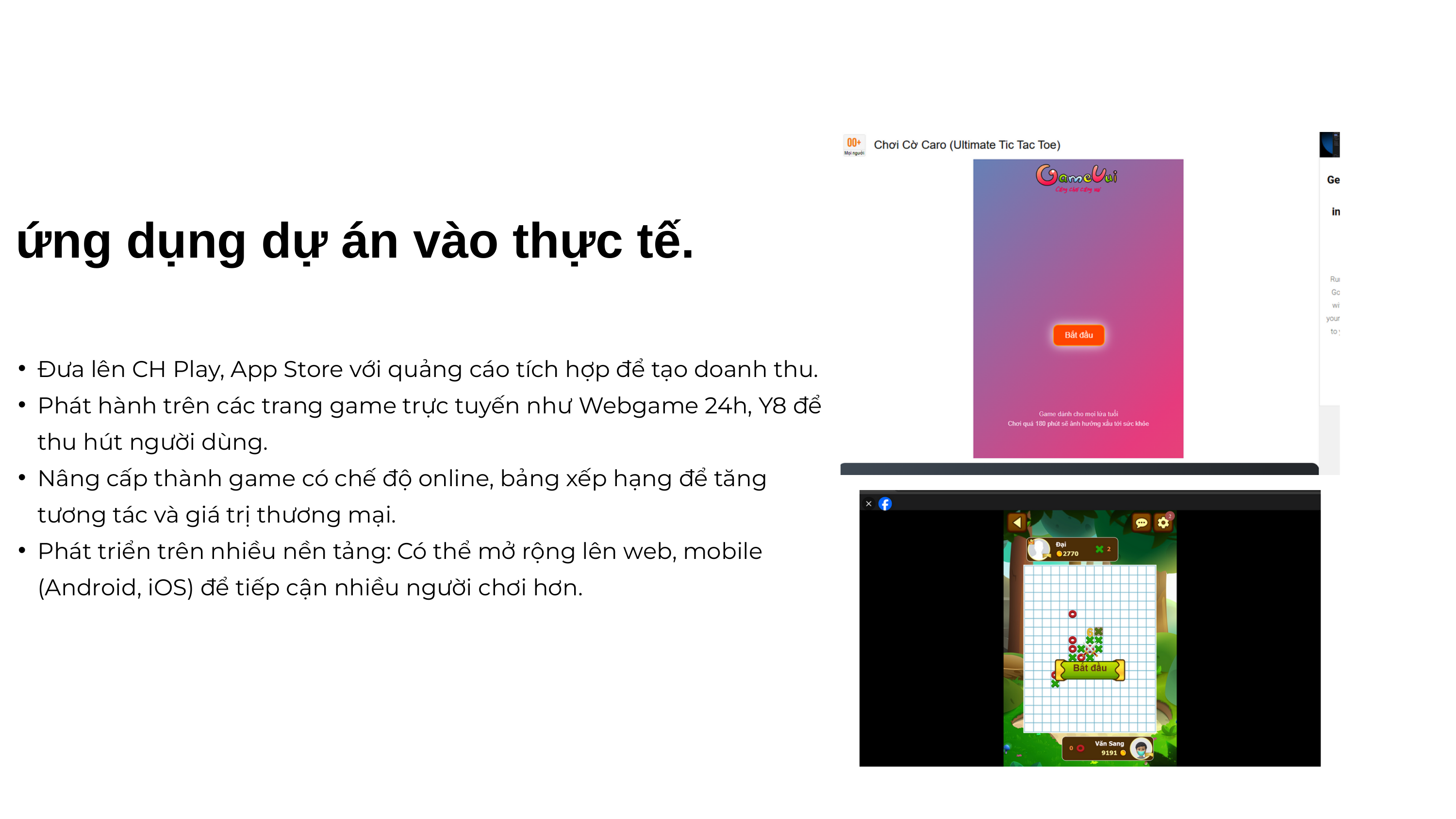

ứng dụng dự án vào thực tế.
Đưa lên CH Play, App Store với quảng cáo tích hợp để tạo doanh thu.
Phát hành trên các trang game trực tuyến như Webgame 24h, Y8 để thu hút người dùng.
Nâng cấp thành game có chế độ online, bảng xếp hạng để tăng tương tác và giá trị thương mại.
Phát triển trên nhiều nền tảng: Có thể mở rộng lên web, mobile (Android, iOS) để tiếp cận nhiều người chơi hơn.